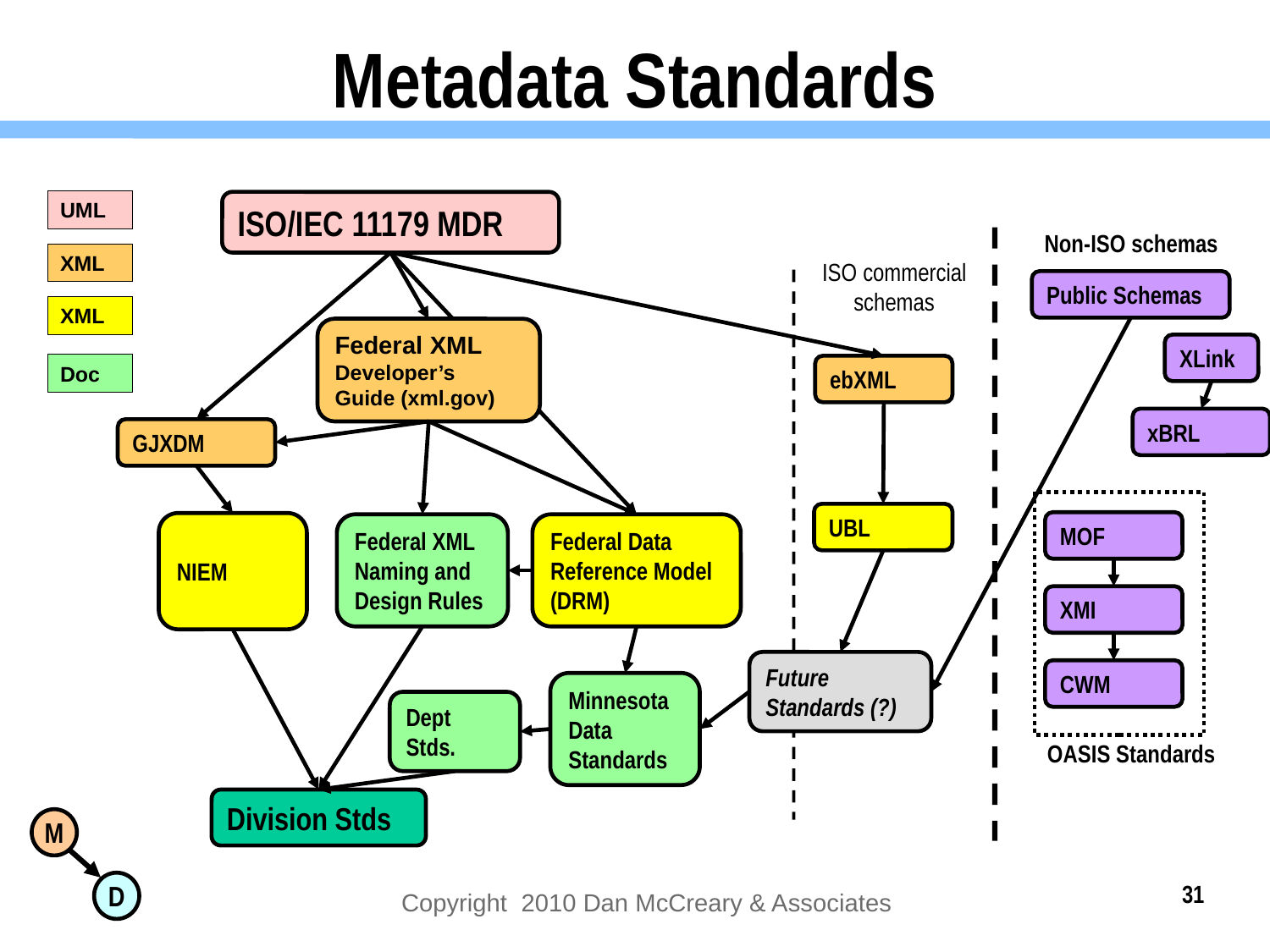

# Metadata Standards
UML
ISO/IEC 11179 MDR
Non-ISO schemas

XML
ISO commercial
schemas

Public Schemas
XML
Federal XML
Developer’s
Guide (xml.gov)
XLink
Doc
ebXML
xBRL
GJXDM

UBL
MOF
NIEM
Federal XML
Naming and
Design Rules
Federal Data
Reference Model
(DRM)
XMI
Future Standards (?)
CWM
Minnesota
Data
Standards
Dept Stds.
OASIS Standards
Division Stds
31
Copyright  2010 Dan McCreary & Associates